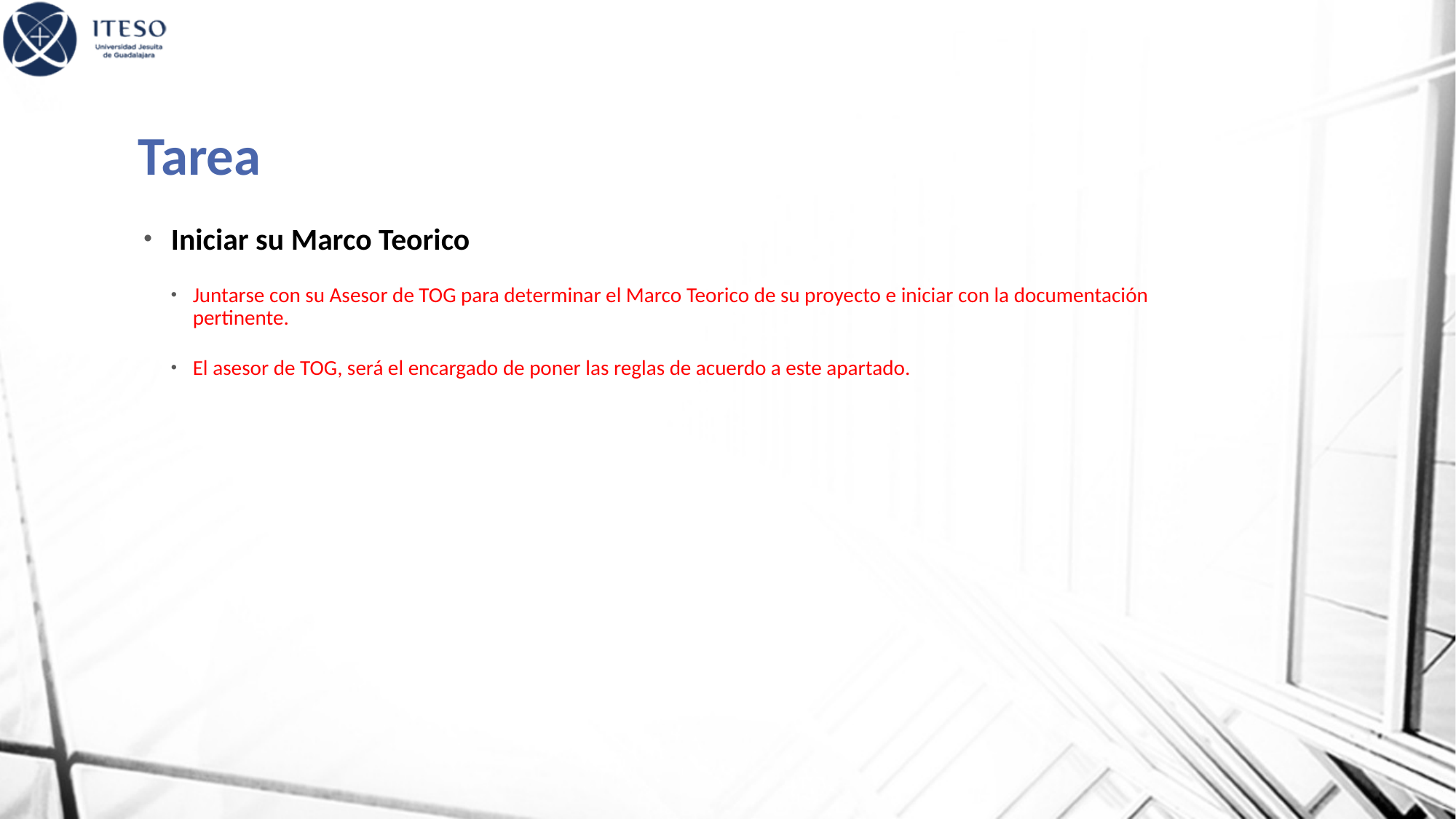

# Tarea
Iniciar su Marco Teorico
Juntarse con su Asesor de TOG para determinar el Marco Teorico de su proyecto e iniciar con la documentación pertinente.
El asesor de TOG, será el encargado de poner las reglas de acuerdo a este apartado.